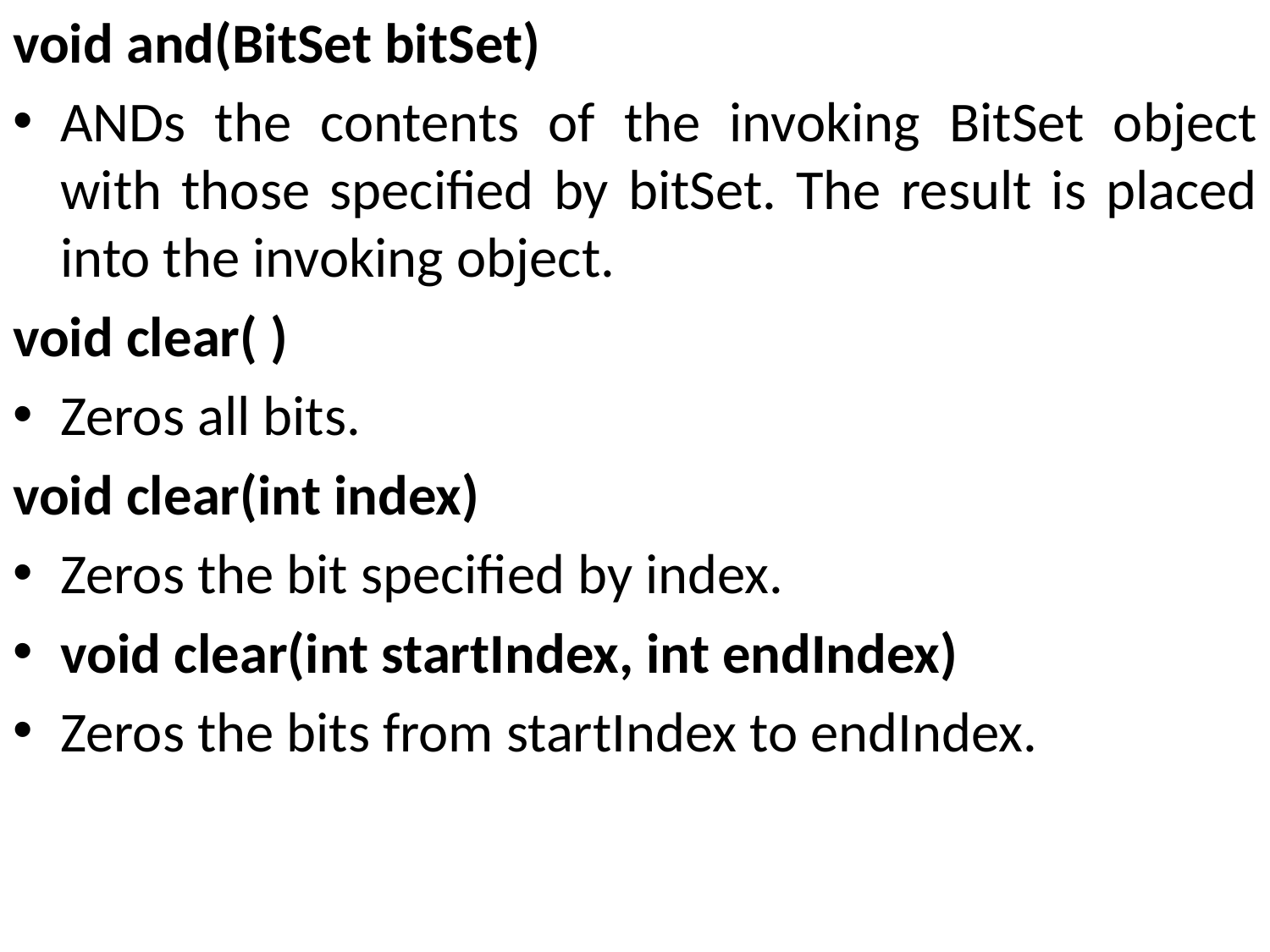

void and(BitSet bitSet)
ANDs the contents of the invoking BitSet object with those specified by bitSet. The result is placed into the invoking object.
void clear( )
Zeros all bits.
void clear(int index)
Zeros the bit specified by index.
void clear(int startIndex, int endIndex)
Zeros the bits from startIndex to endIndex.